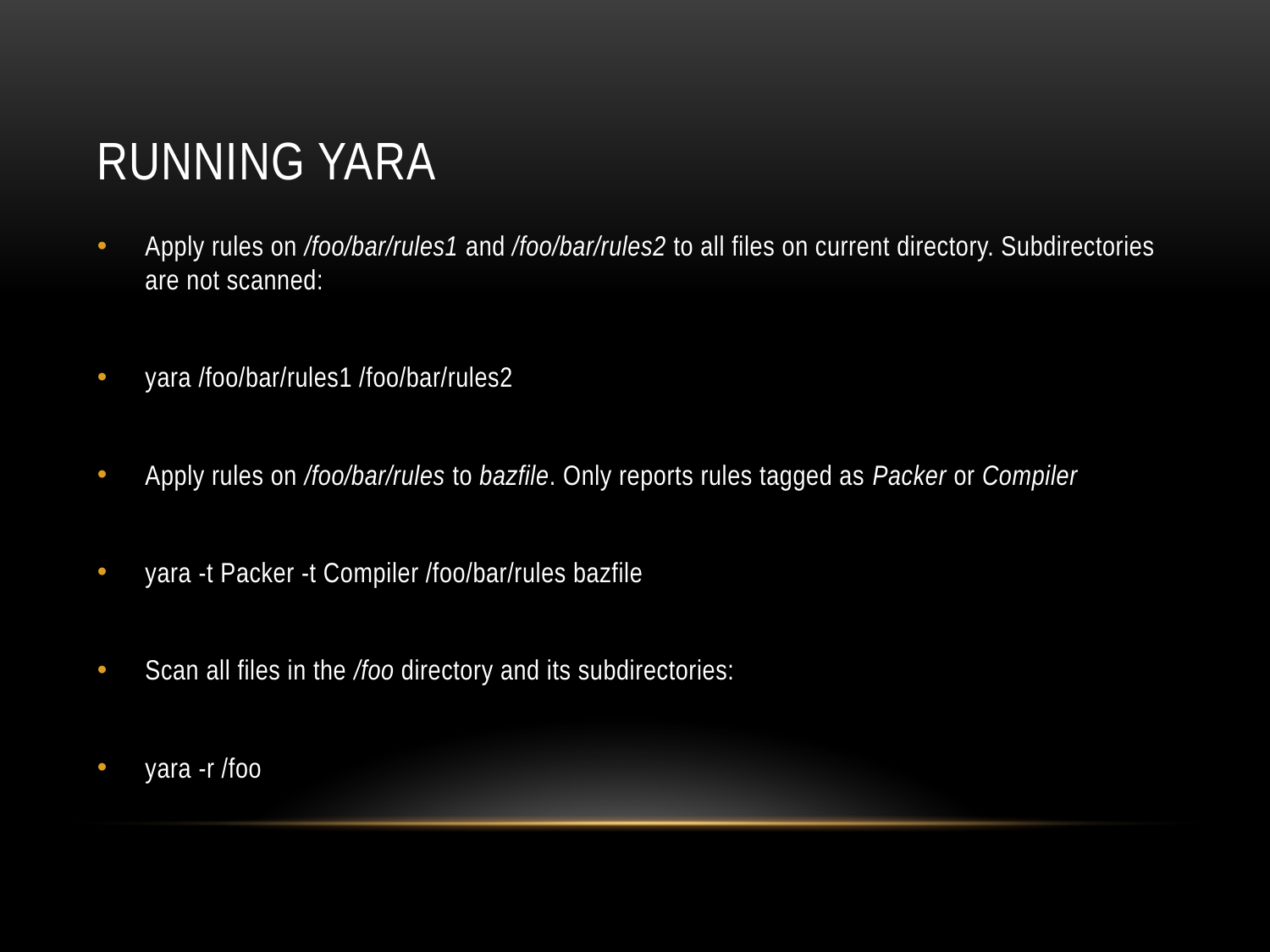

# RUNNING YARA
Apply rules on /foo/bar/rules1 and /foo/bar/rules2 to all files on current directory. Subdirectories are not scanned:

yara /foo/bar/rules1 /foo/bar/rules2

Apply rules on /foo/bar/rules to bazfile. Only reports rules tagged as Packer or Compiler

yara -t Packer -t Compiler /foo/bar/rules bazfile

Scan all files in the /foo directory and its subdirectories:

yara -r /foo